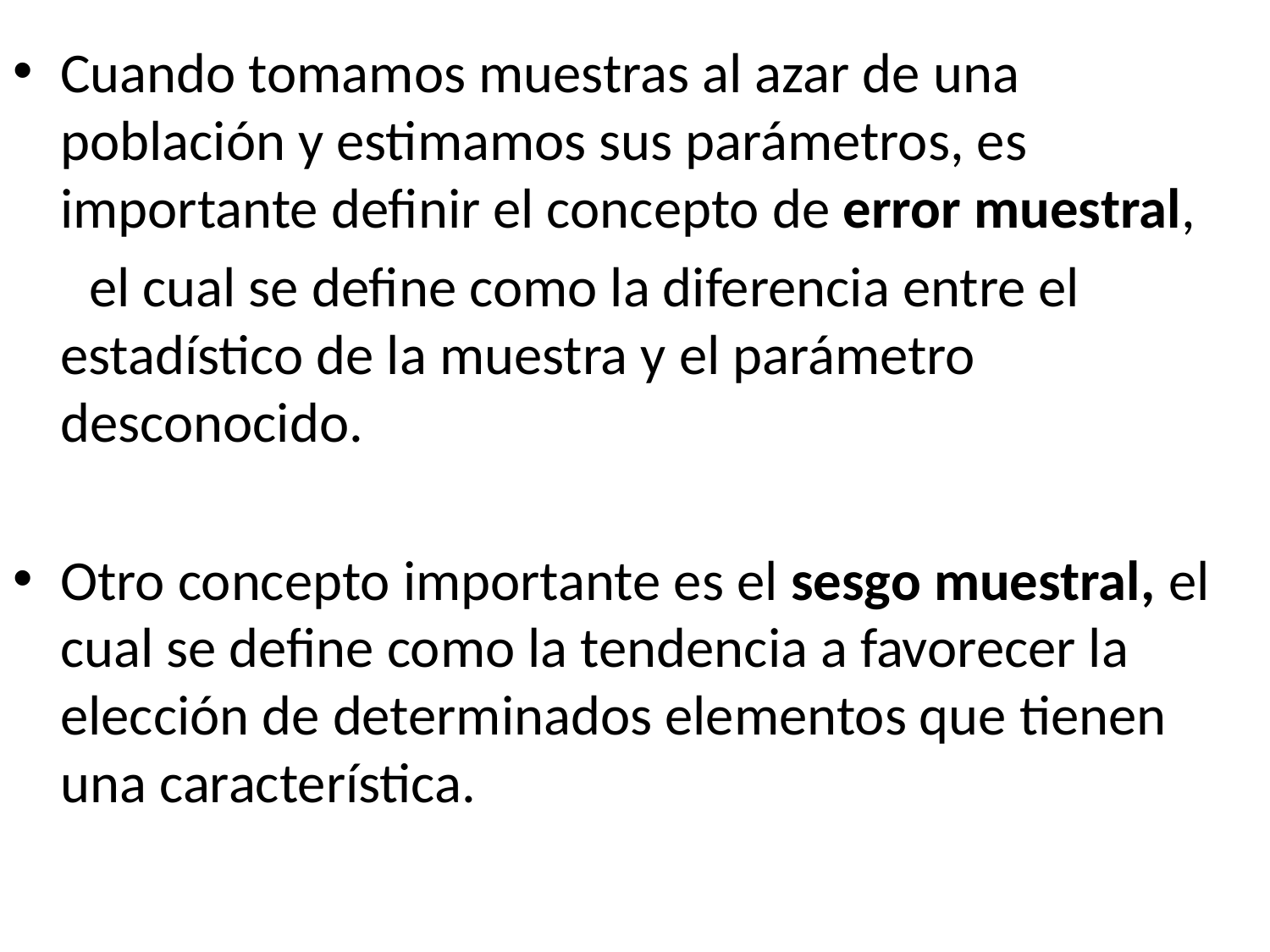

Cuando tomamos muestras al azar de una población y estimamos sus parámetros, es importante definir el concepto de error muestral,
      el cual se define como la diferencia entre el estadístico de la muestra y el parámetro desconocido.

Otro concepto importante es el sesgo muestral, el cual se define como la tendencia a favorecer la elección de determinados elementos que tienen una característica.